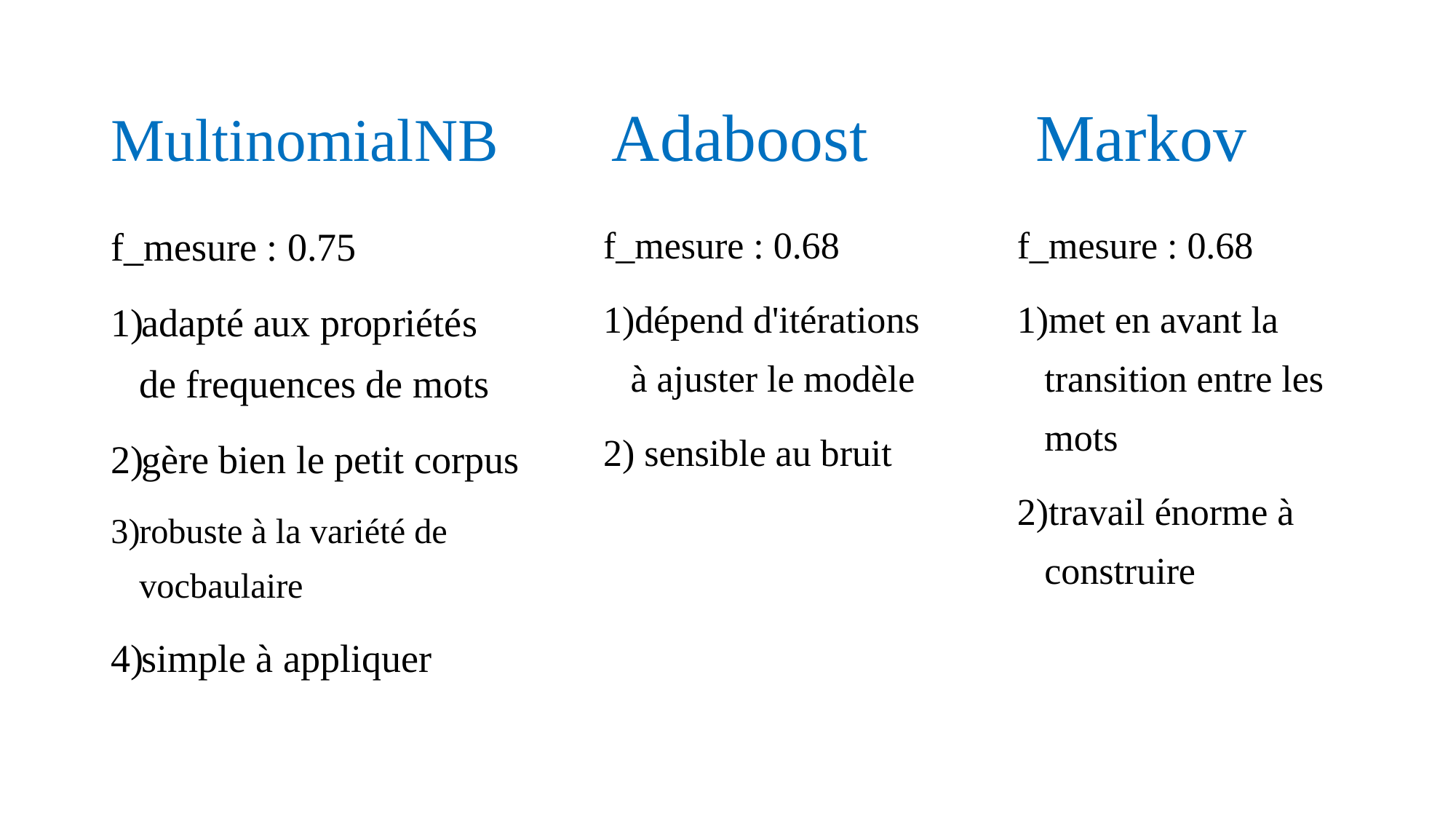

# MultinomialNB       Adaboost          Markov
f_mesure : 0.75
adapté aux propriétés de frequences de mots
gère bien le petit corpus
robuste à la variété de vocbaulaire
simple à appliquer

f_mesure : 0.68
dépend d'itérations à ajuster le modèle
 sensible au bruit
f_mesure : 0.68
met en avant la transition entre les mots
travail énorme à construire